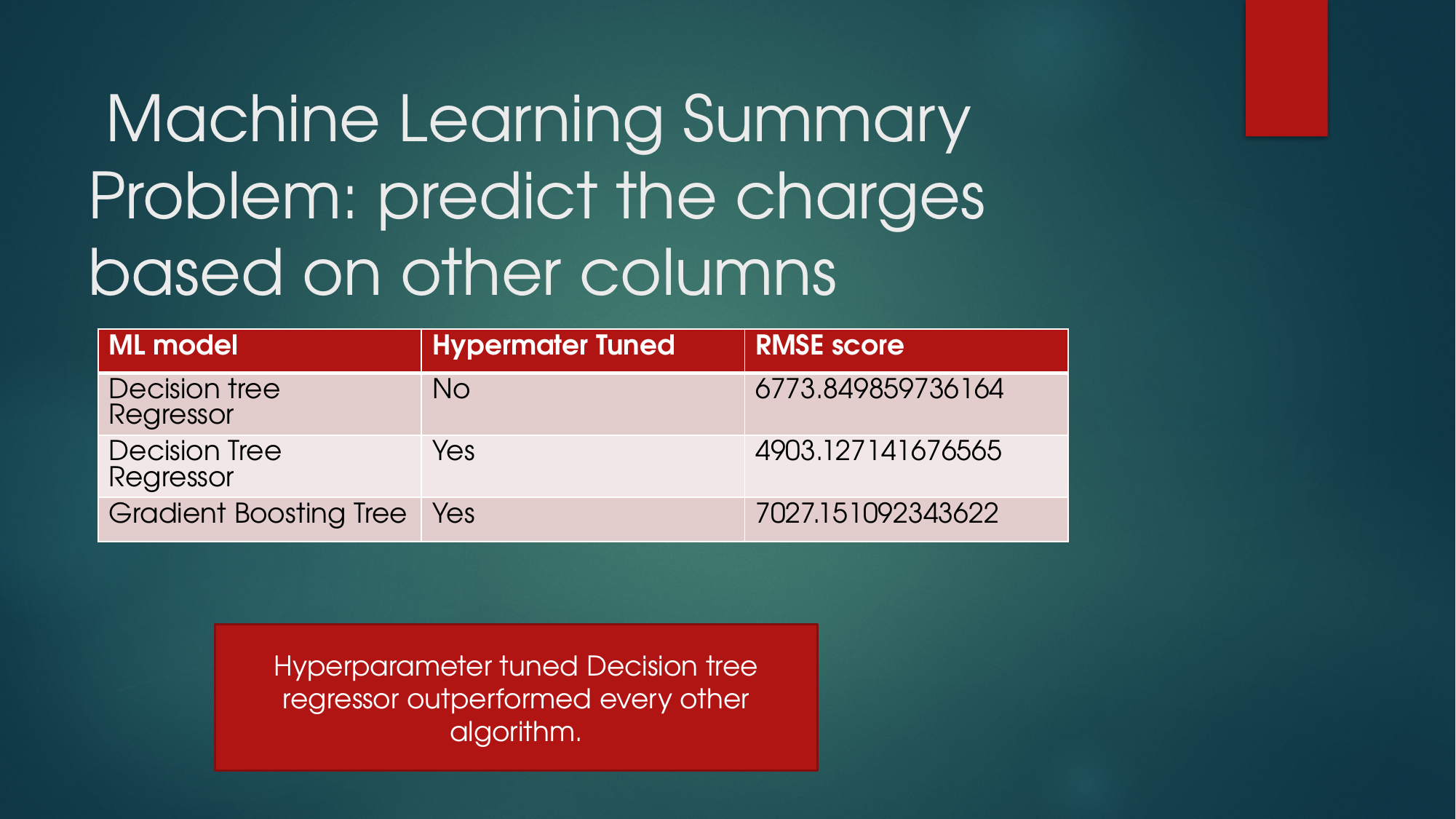

Machine Learning Summary
# Problem: predict the charges based on other columns
| ML model | Hypermater Tuned | RMSE score |
| --- | --- | --- |
| Decision tree Regressor | No | 6773.849859736164 |
| Decision Tree Regressor | Yes | 4903.127141676565 |
| Gradient Boosting Tree | Yes | 7027.151092343622 |
Hyperparameter tuned Decision tree regressor outperformed every other algorithm.